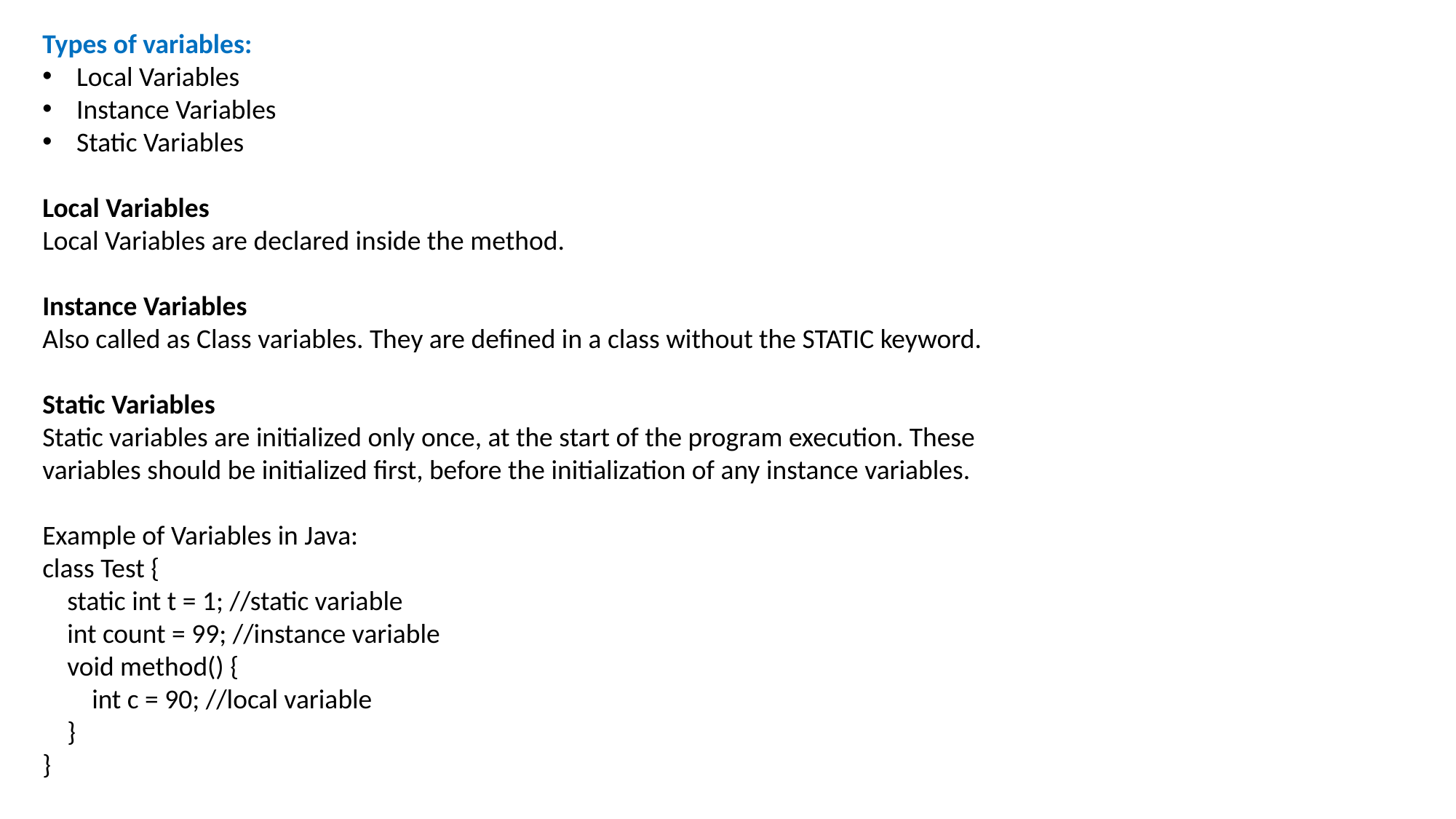

Types of variables:
Local Variables
Instance Variables
Static Variables

Local Variables
Local Variables are declared inside the method.

Instance Variables
Also called as Class variables. They are defined in a class without the STATIC keyword.

Static Variables
Static variables are initialized only once, at the start of the program execution. These variables should be initialized first, before the initialization of any instance variables.

Example of Variables in Java:
class Test {
    static int t = 1; //static variable
    int count = 99; //instance variable
    void method() {
        int c = 90; //local variable
    }
}